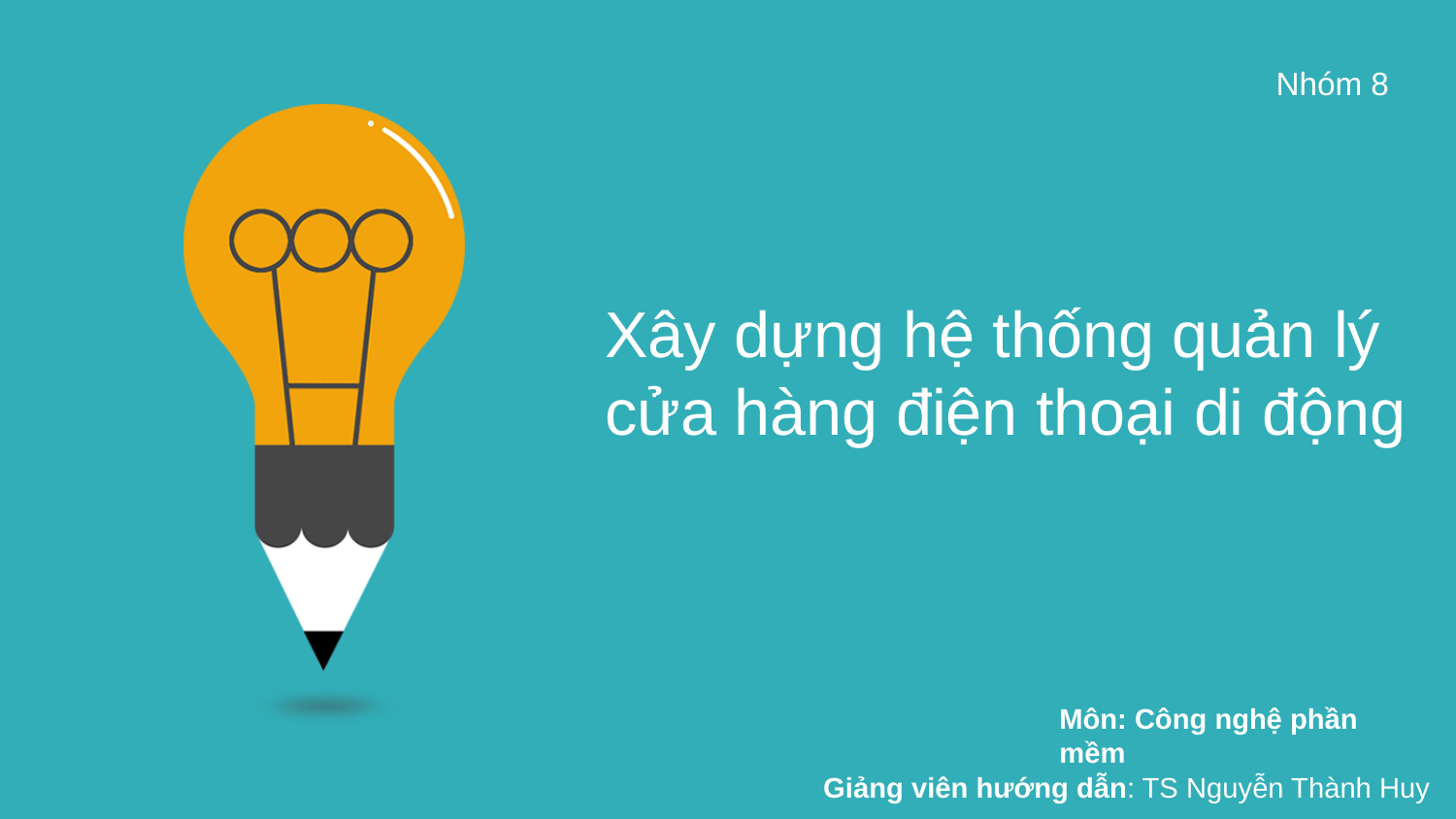

Nhóm 8
Xây dựng hệ thống quản lý cửa hàng điện thoại di động
Môn: Công nghệ phần mềm
Giảng viên hướng dẫn: TS Nguyễn Thành Huy